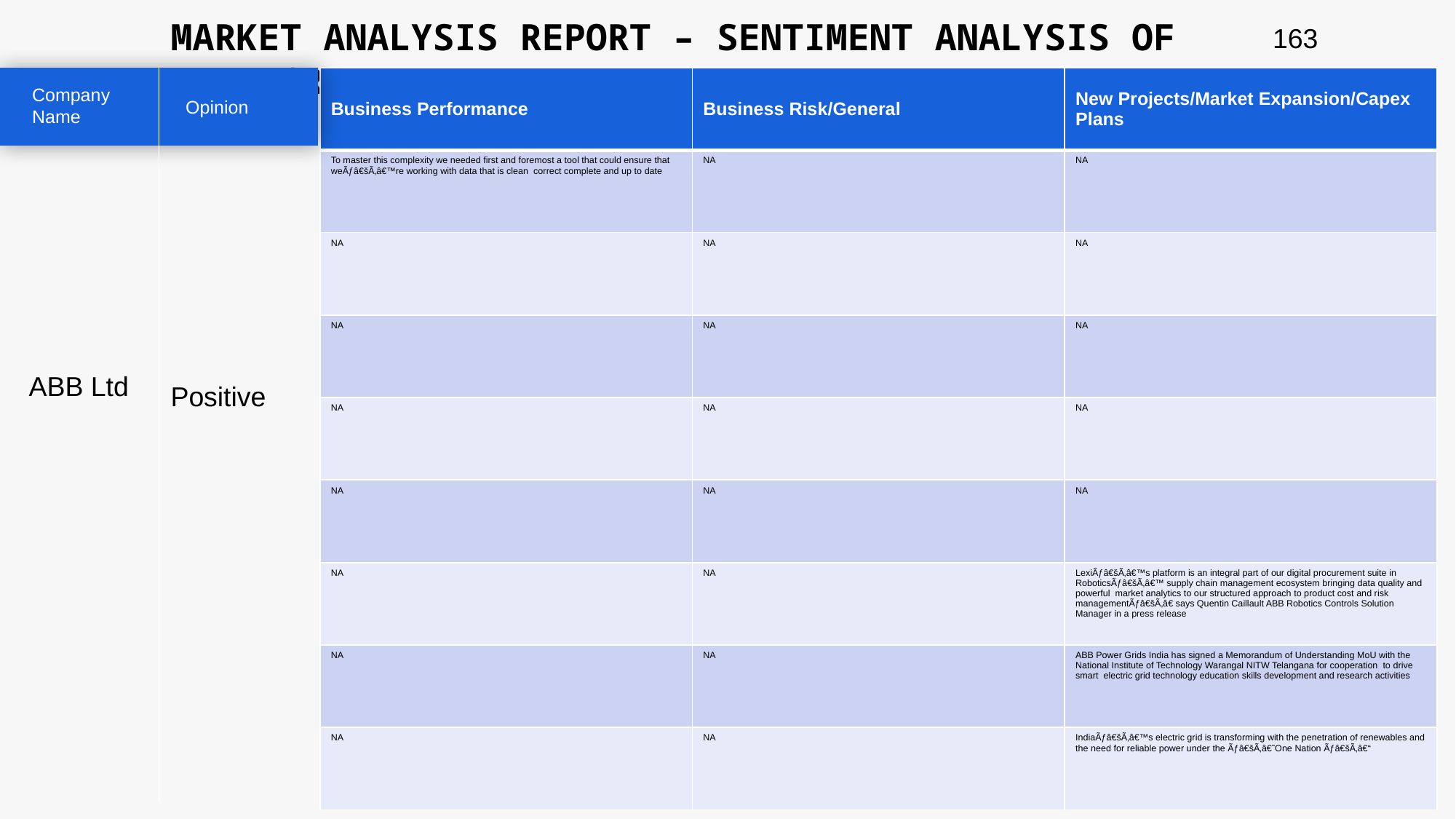

MARKET ANALYSIS REPORT – SENTIMENT ANALYSIS OF PEER GROUP
163

| Business Performance | Business Risk/General | New Projects/Market Expansion/Capex Plans |
| --- | --- | --- |
| To master this complexity we needed first and foremost a tool that could ensure that weÃƒâ€šÃ‚â€™re working with data that is clean correct complete and up to date | NA | NA |
| NA | NA | NA |
| NA | NA | NA |
| NA | NA | NA |
| NA | NA | NA |
| NA | NA | LexiÃƒâ€šÃ‚â€™s platform is an integral part of our digital procurement suite in RoboticsÃƒâ€šÃ‚â€™ supply chain management ecosystem bringing data quality and powerful market analytics to our structured approach to product cost and risk managementÃƒâ€šÃ‚â€ says Quentin Caillault ABB Robotics Controls Solution Manager in a press release |
| NA | NA | ABB Power Grids India has signed a Memorandum of Understanding MoU with the National Institute of Technology Warangal NITW Telangana for cooperation to drive smart electric grid technology education skills development and research activities |
| NA | NA | IndiaÃƒâ€šÃ‚â€™s electric grid is transforming with the penetration of renewables and the need for reliable power under the Ãƒâ€šÃ‚â€˜One Nation Ãƒâ€šÃ‚â€“ |
Company Name
Opinion
ABB Ltd
Positive